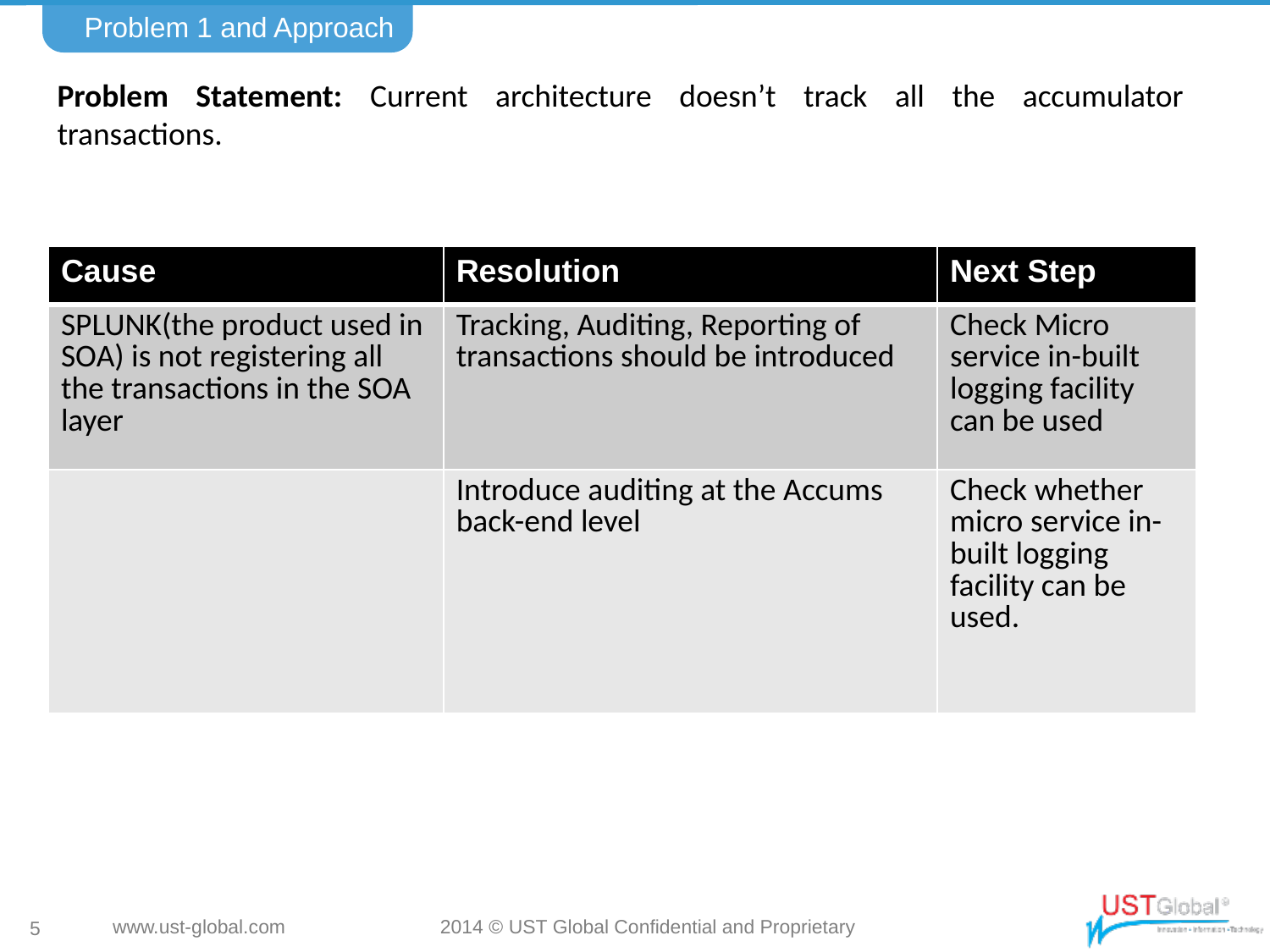

Problem 1 and Approach
Problem Statement: Current architecture doesn’t track all the accumulator transactions.
| Cause | Resolution | Next Step |
| --- | --- | --- |
| SPLUNK(the product used in SOA) is not registering all the transactions in the SOA layer | Tracking, Auditing, Reporting of transactions should be introduced | Check Micro service in-built logging facility can be used |
|  | Introduce auditing at the Accums back-end level | Check whether micro service in-built logging facility can be used. |
5